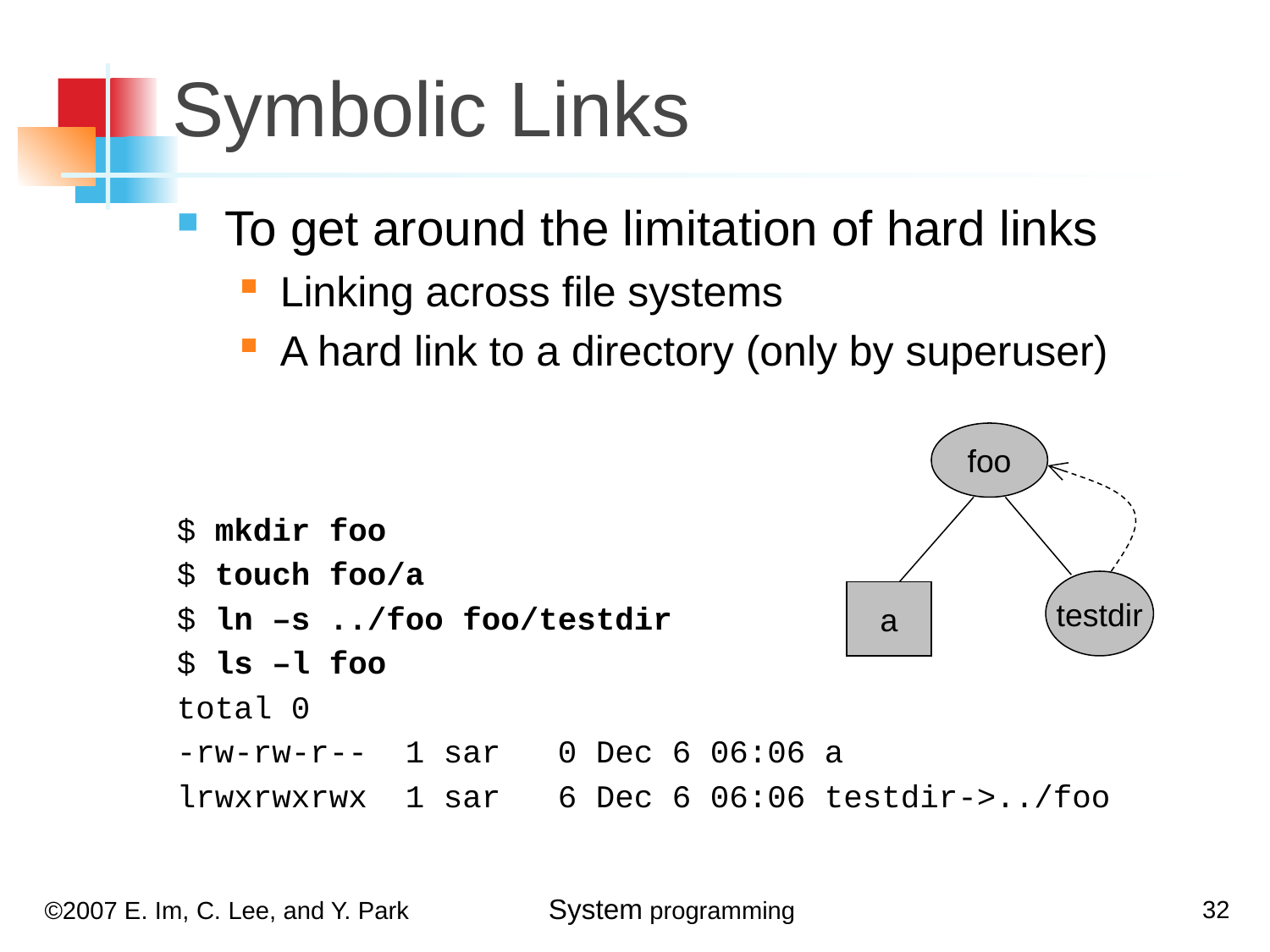

# Symbolic Links
To get around the limitation of hard links
Linking across file systems
A hard link to a directory (only by superuser)

$ mkdir foo
$ touch foo/a
$ ln –s ../foo foo/testdir
$ ls –l foo
total 0
-rw-rw-r--  1 sar   0 Dec 6 06:06 a
lrwxrwxrwx  1 sar   6 Dec 6 06:06 testdir->../foo
foo

testdir
a
32
©2007 E. Im, C. Lee, and Y. Park